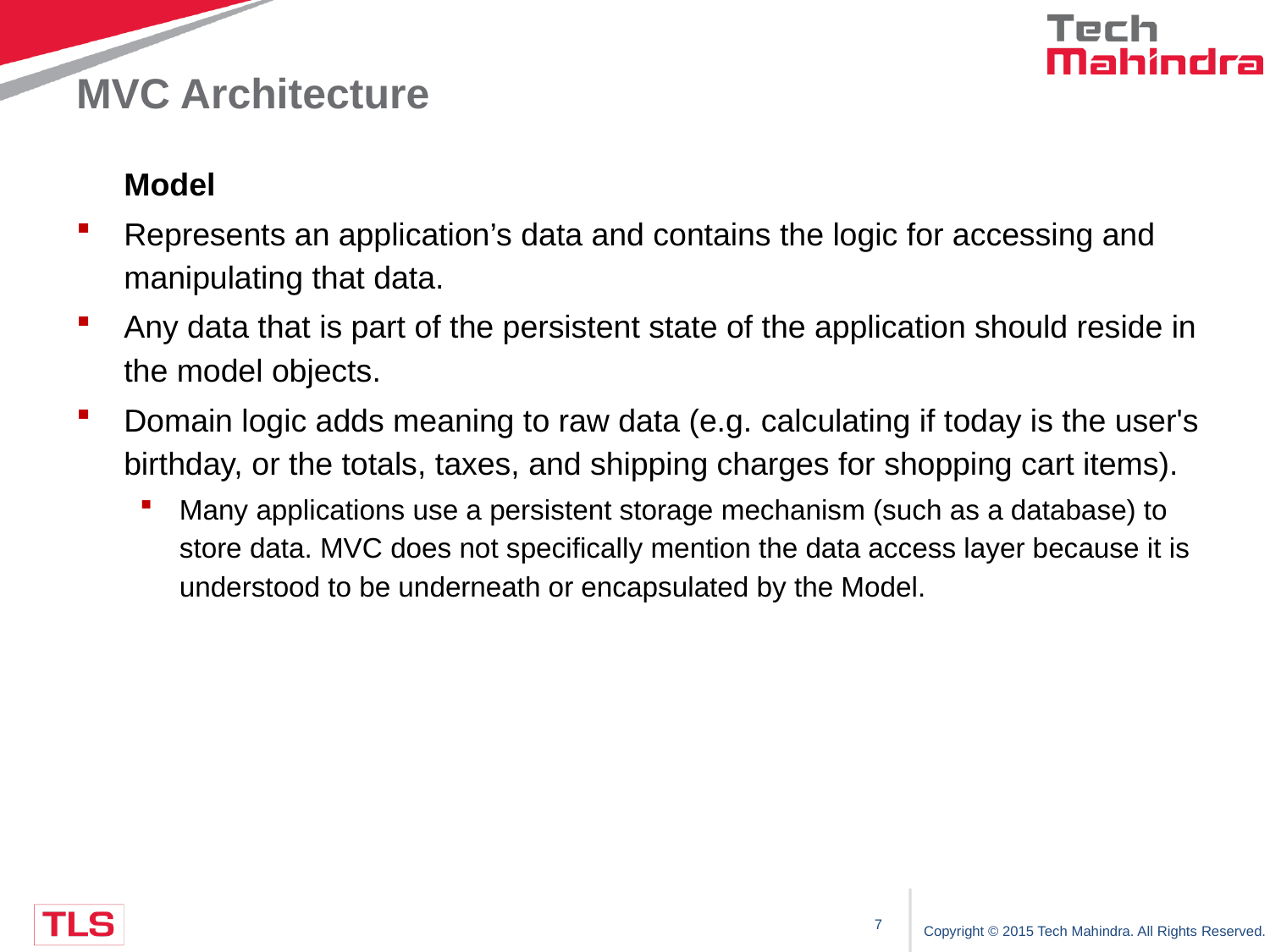

# MVC Architecture
	Model
Represents an application’s data and contains the logic for accessing and manipulating that data.
Any data that is part of the persistent state of the application should reside in the model objects.
Domain logic adds meaning to raw data (e.g. calculating if today is the user's birthday, or the totals, taxes, and shipping charges for shopping cart items).
Many applications use a persistent storage mechanism (such as a database) to store data. MVC does not specifically mention the data access layer because it is understood to be underneath or encapsulated by the Model.